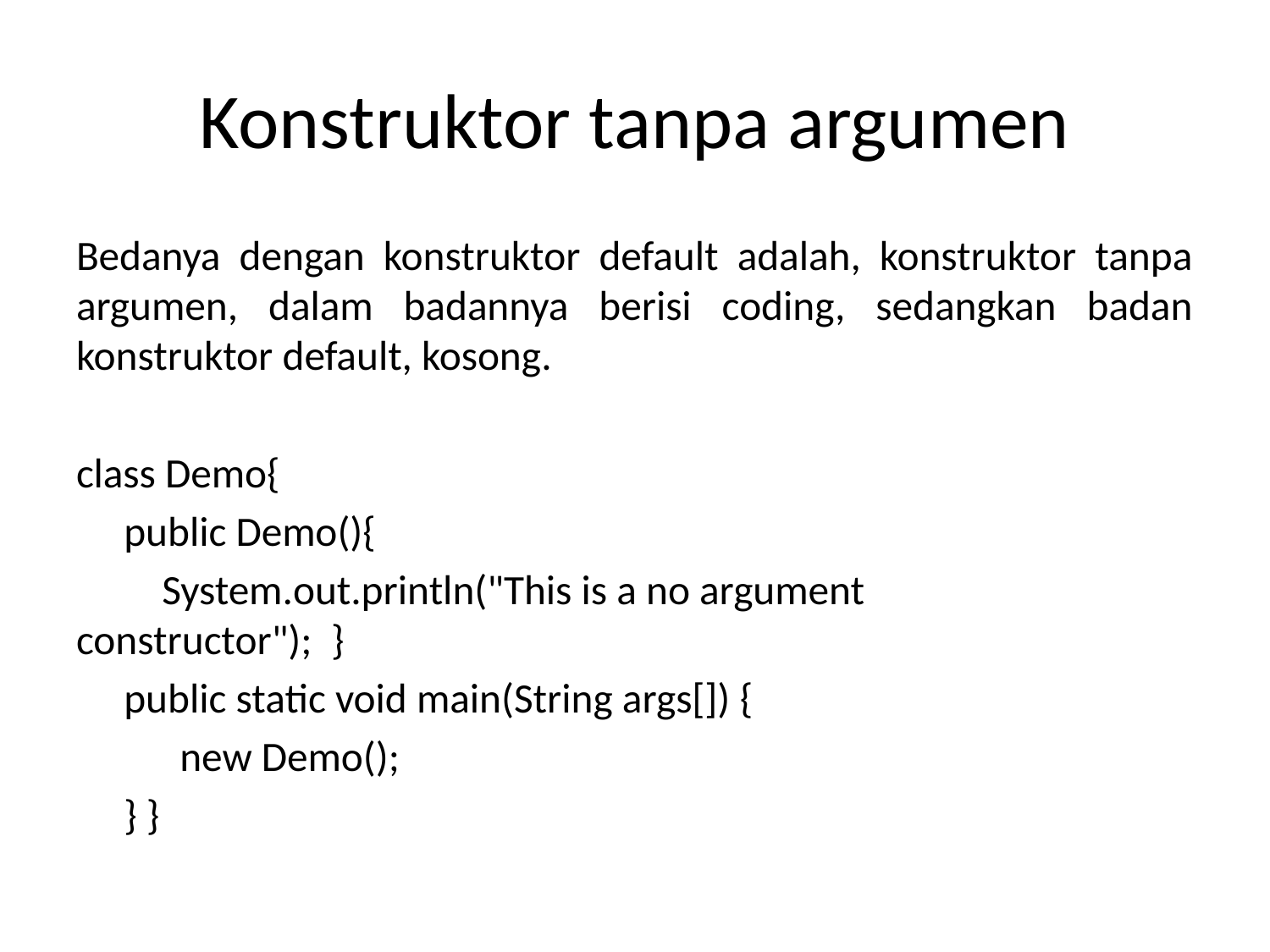

# Konstruktor tanpa argumen
Bedanya dengan konstruktor default adalah, konstruktor tanpa argumen, dalam badannya berisi coding, sedangkan badan konstruktor default, kosong.

class Demo{
     public Demo(){
         System.out.println("This is a no argument 		 	 	constructor");  }
     public static void main(String args[]) {
    	 new Demo();
     } }